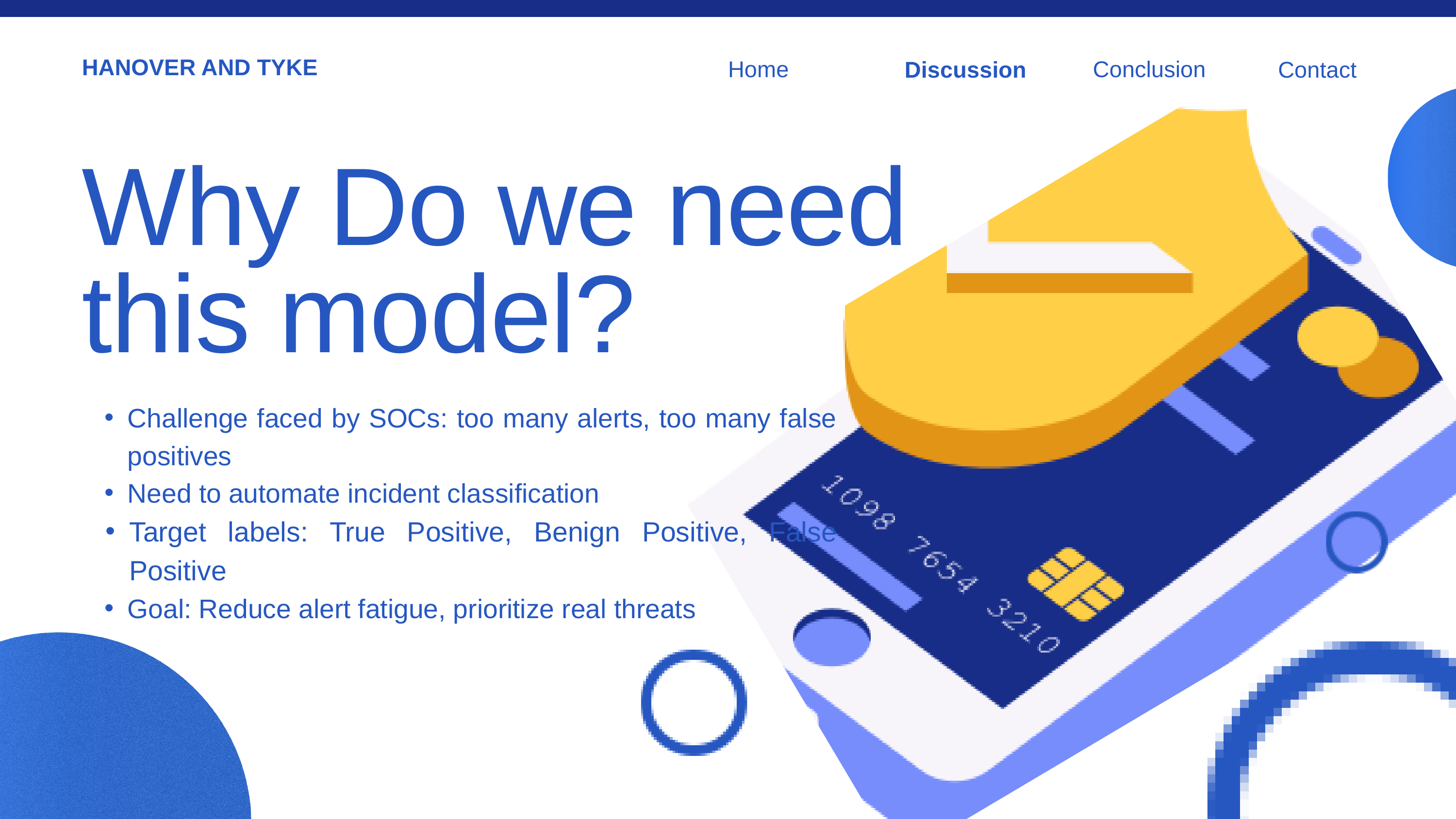

Home
Conclusion
Discussion
Contact
HANOVER AND TYKE

Why Do we need this model?

Challenge faced by SOCs: too many alerts, too many false positives
Need to automate incident classification
Target labels: True Positive, Benign Positive, False Positive
Goal: Reduce alert fatigue, prioritize real threats